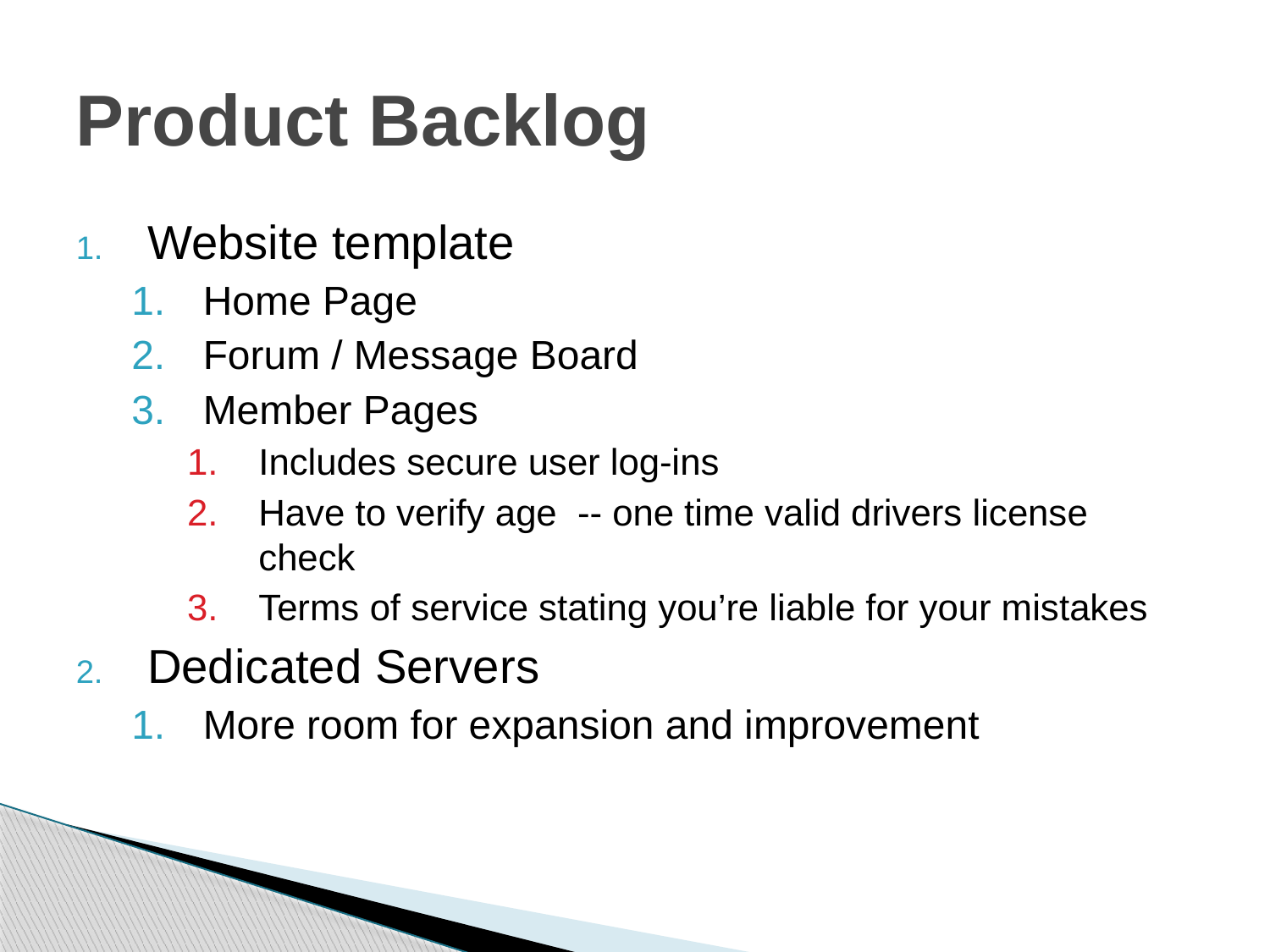

# Product Backlog
Website template
Home Page
Forum / Message Board
Member Pages
Includes secure user log-ins
Have to verify age  -- one time valid drivers license check
Terms of service stating you’re liable for your mistakes
Dedicated Servers
More room for expansion and improvement